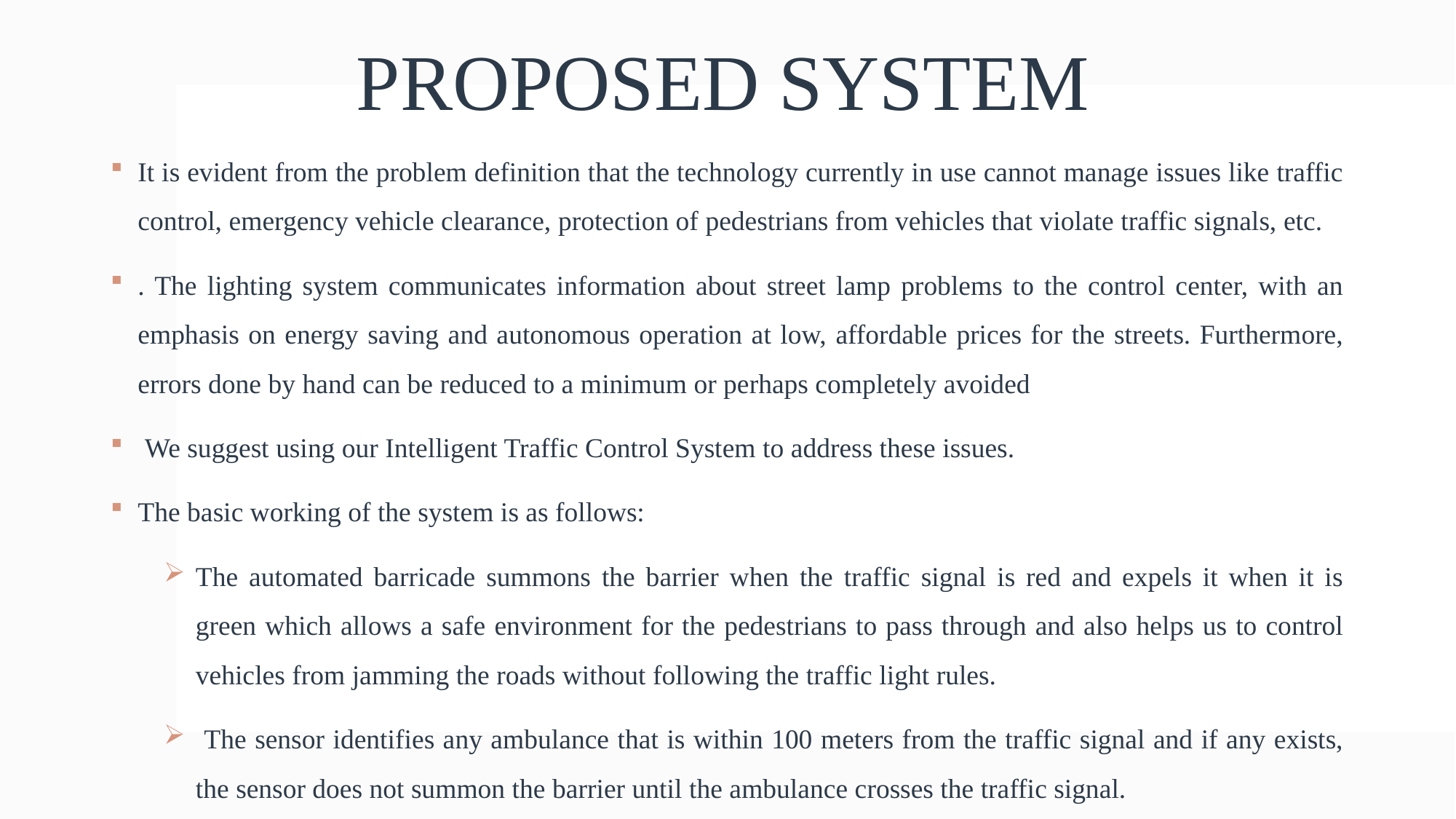

# PROPOSED SYSTEM
It is evident from the problem definition that the technology currently in use cannot manage issues like traffic control, emergency vehicle clearance, protection of pedestrians from vehicles that violate traffic signals, etc.
. The lighting system communicates information about street lamp problems to the control center, with an emphasis on energy saving and autonomous operation at low, affordable prices for the streets. Furthermore, errors done by hand can be reduced to a minimum or perhaps completely avoided
 We suggest using our Intelligent Traffic Control System to address these issues.
The basic working of the system is as follows:
The automated barricade summons the barrier when the traffic signal is red and expels it when it is green which allows a safe environment for the pedestrians to pass through and also helps us to control vehicles from jamming the roads without following the traffic light rules.
 The sensor identifies any ambulance that is within 100 meters from the traffic signal and if any exists, the sensor does not summon the barrier until the ambulance crosses the traffic signal.